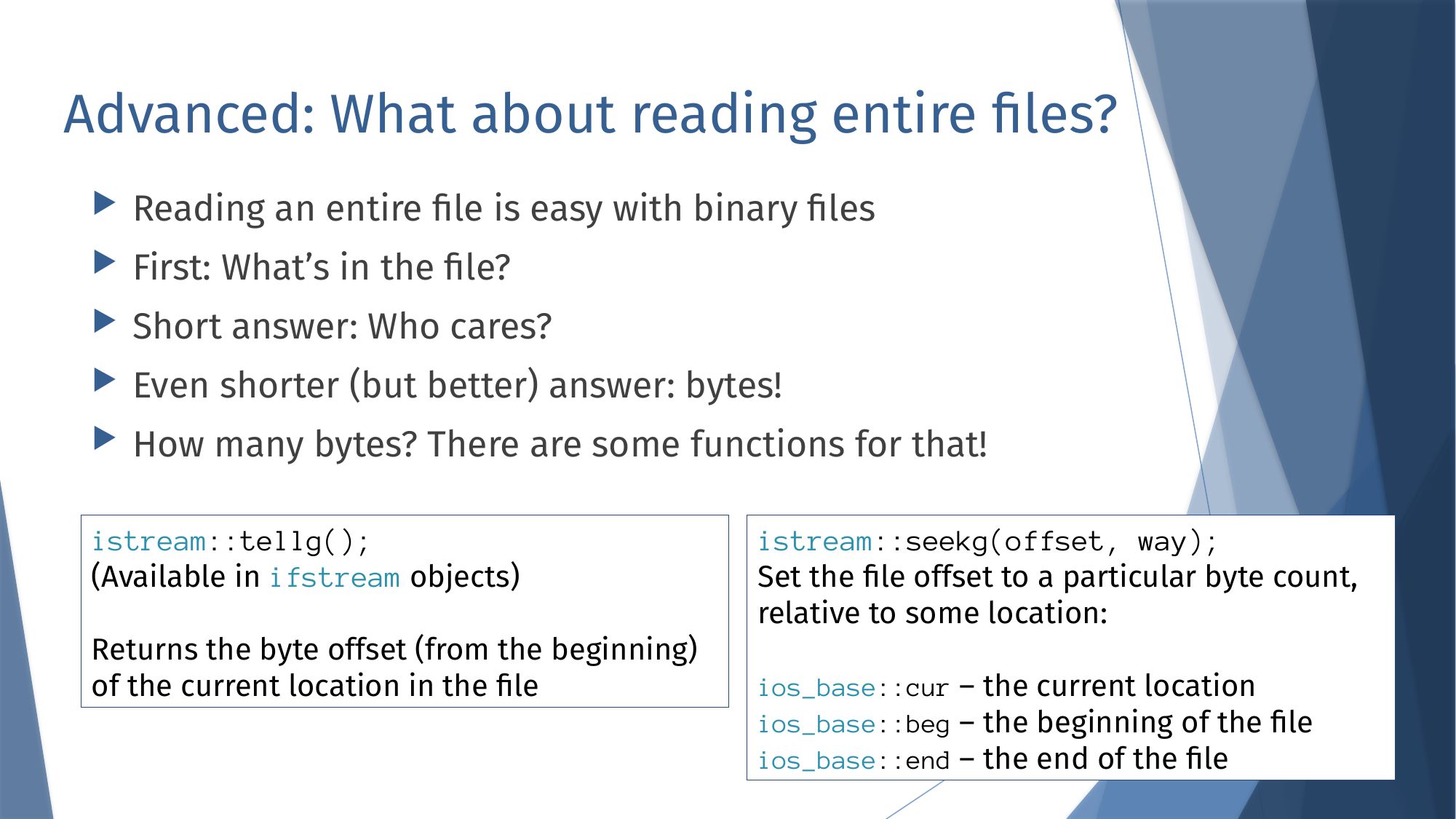

# Advanced: What about reading entire files?
Reading an entire file is easy with binary files
First: What’s in the file?
Short answer: Who cares?
Even shorter (but better) answer: bytes!
How many bytes? There are some functions for that!
istream::tellg();
(Available in ifstream objects)

Returns the byte offset (from the beginning) of the current location in the file
istream::seekg(offset, way);
Set the file offset to a particular byte count, relative to some location:

ios_base::cur – the current location
ios_base::beg – the beginning of the file
ios_base::end – the end of the file